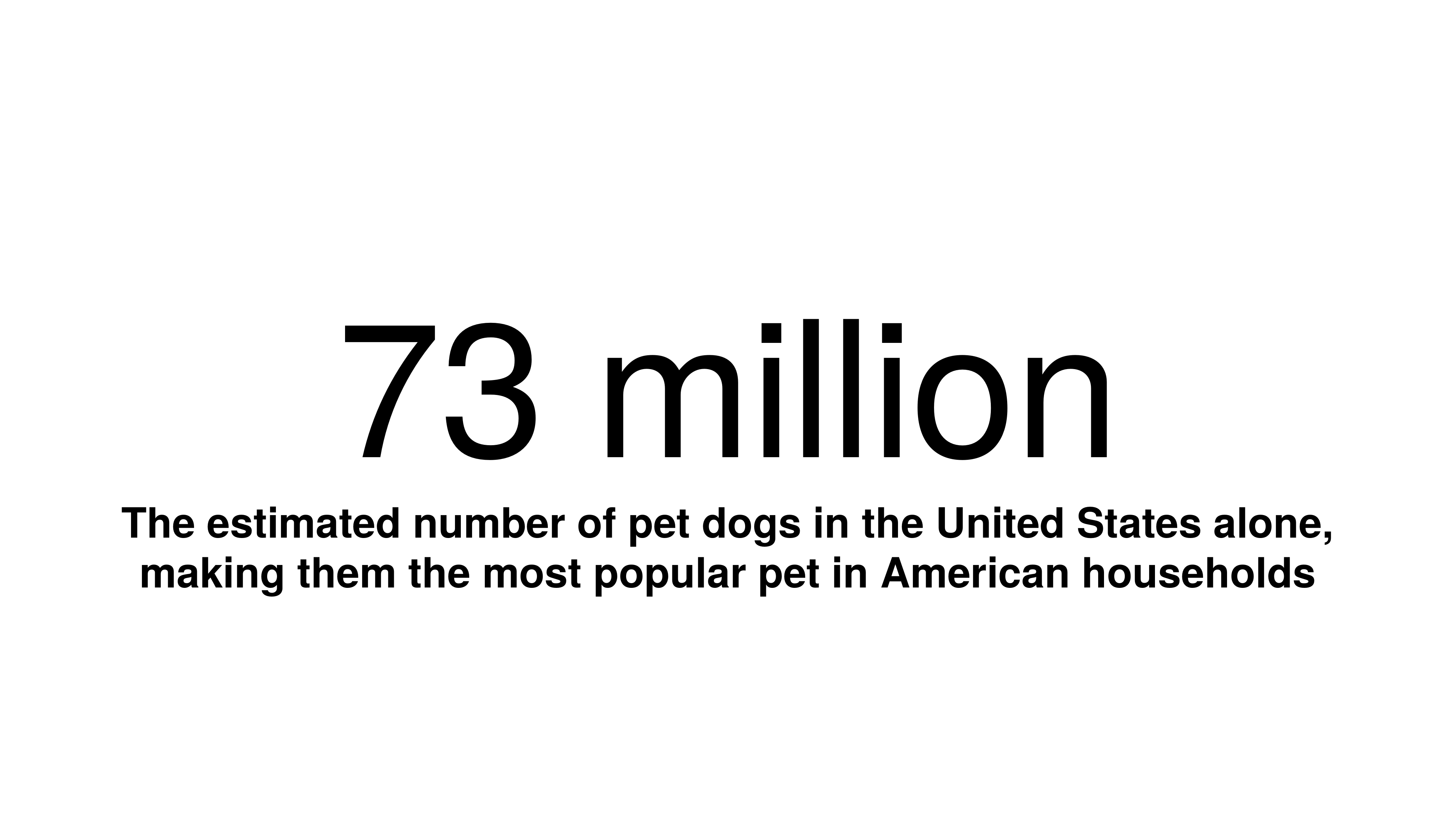

73 million
The estimated number of pet dogs in the United States alone, making them the most popular pet in American households